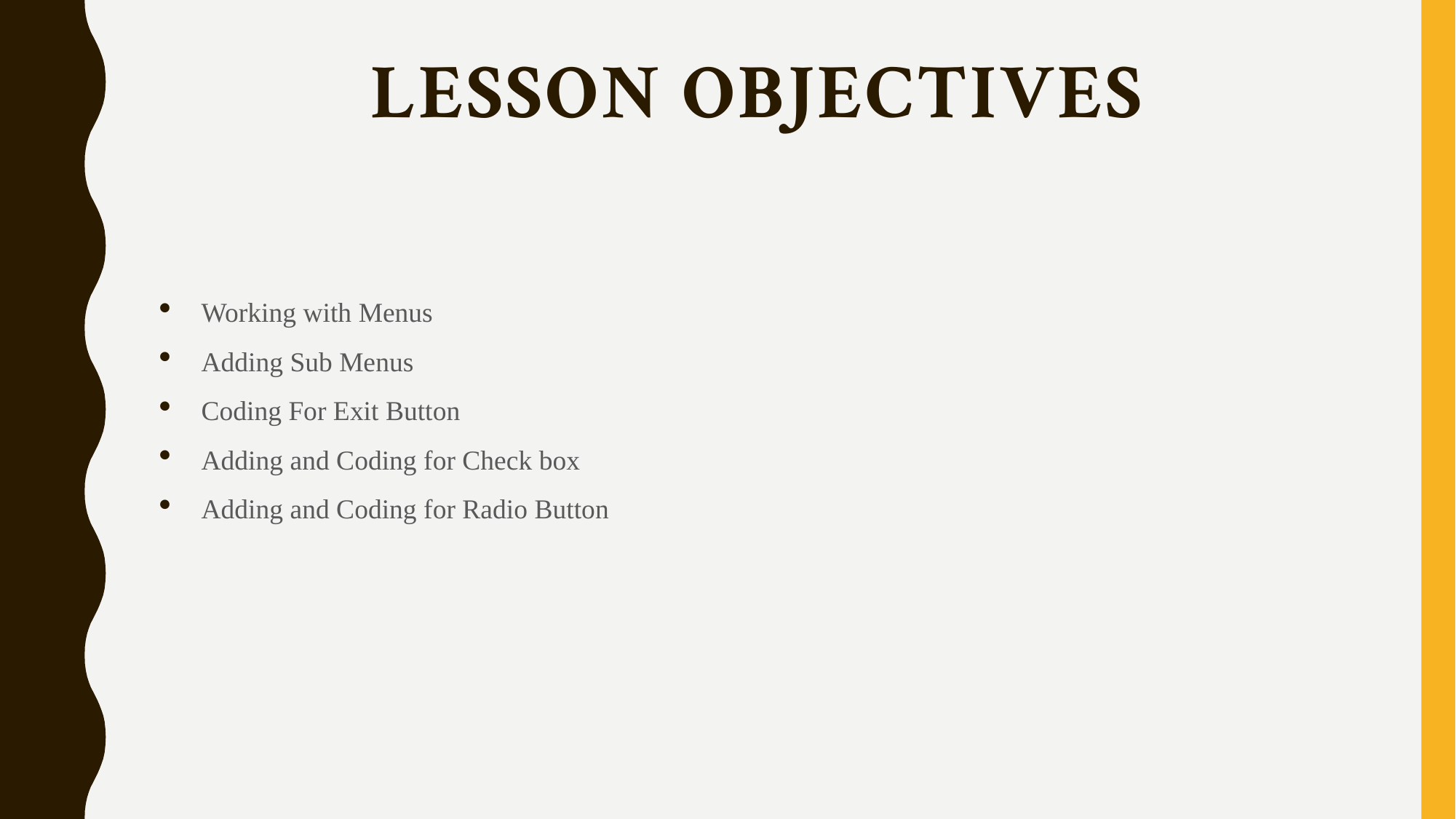

# Lesson objectives
Working with Menus
Adding Sub Menus
Coding For Exit Button
Adding and Coding for Check box
Adding and Coding for Radio Button